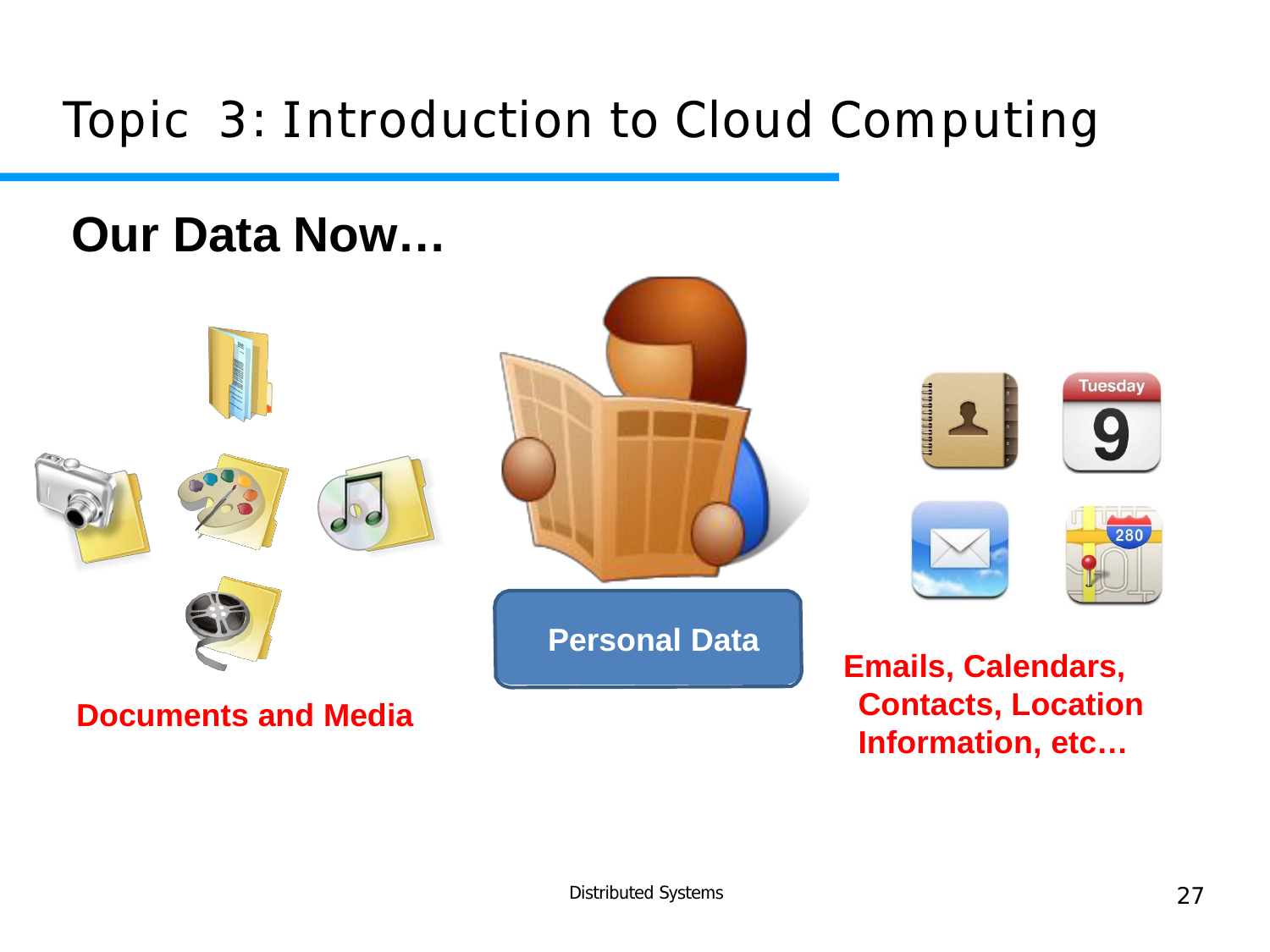

# Topic  3: Introduction to Cloud Computing

Our Data Now…

Personal Data
Emails, Calendars, Contacts, Location Information, etc…
Documents and Media
http://www.qatar.cmu.edu/~msakr/15319-s12/
Distributed Systems
27